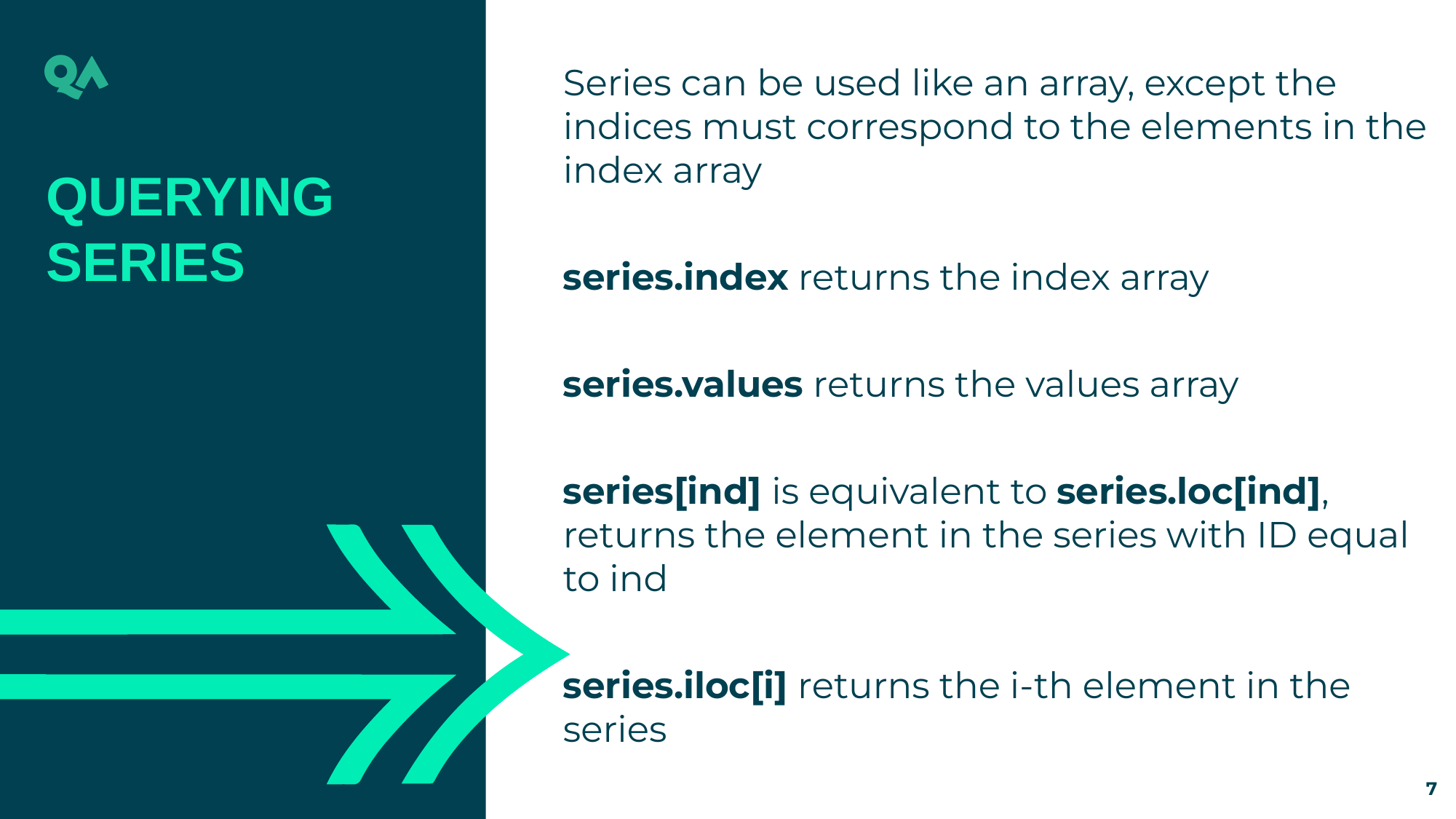

Series can be used like an array, except the indices must correspond to the elements in the index array

series.index returns the index array

series.values returns the values array

series[ind] is equivalent to series.loc[ind], returns the element in the series with ID equal to ind

series.iloc[i] returns the i-th element in the series
Querying series
7